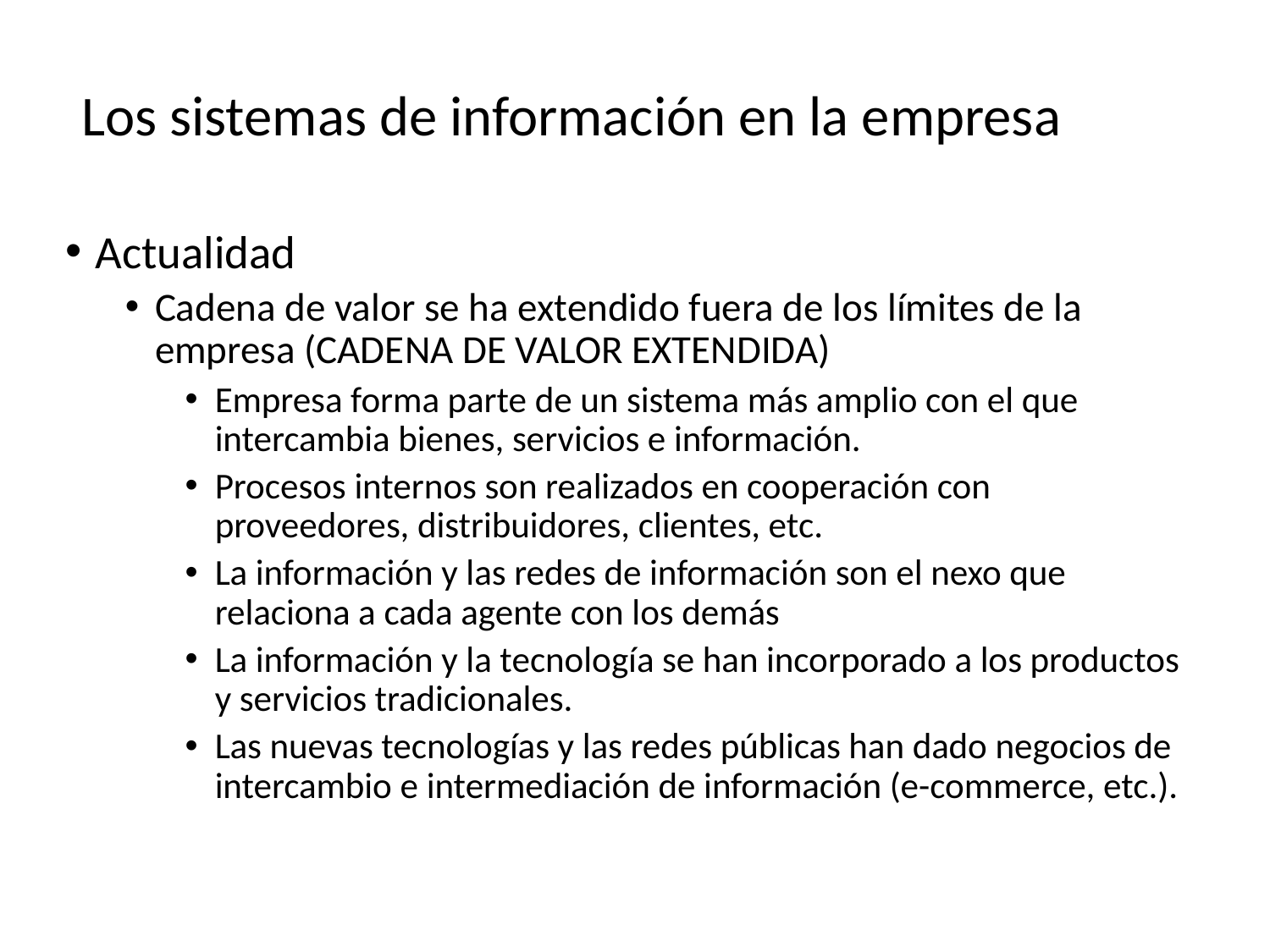

Los sistemas de información en la empresa
Actualidad
Cadena de valor se ha extendido fuera de los límites de la empresa (CADENA DE VALOR EXTENDIDA)
Empresa forma parte de un sistema más amplio con el que intercambia bienes, servicios e información.
Procesos internos son realizados en cooperación con proveedores, distribuidores, clientes, etc.
La información y las redes de información son el nexo que relaciona a cada agente con los demás
La información y la tecnología se han incorporado a los productos y servicios tradicionales.
Las nuevas tecnologías y las redes públicas han dado negocios de intercambio e intermediación de información (e-commerce, etc.).